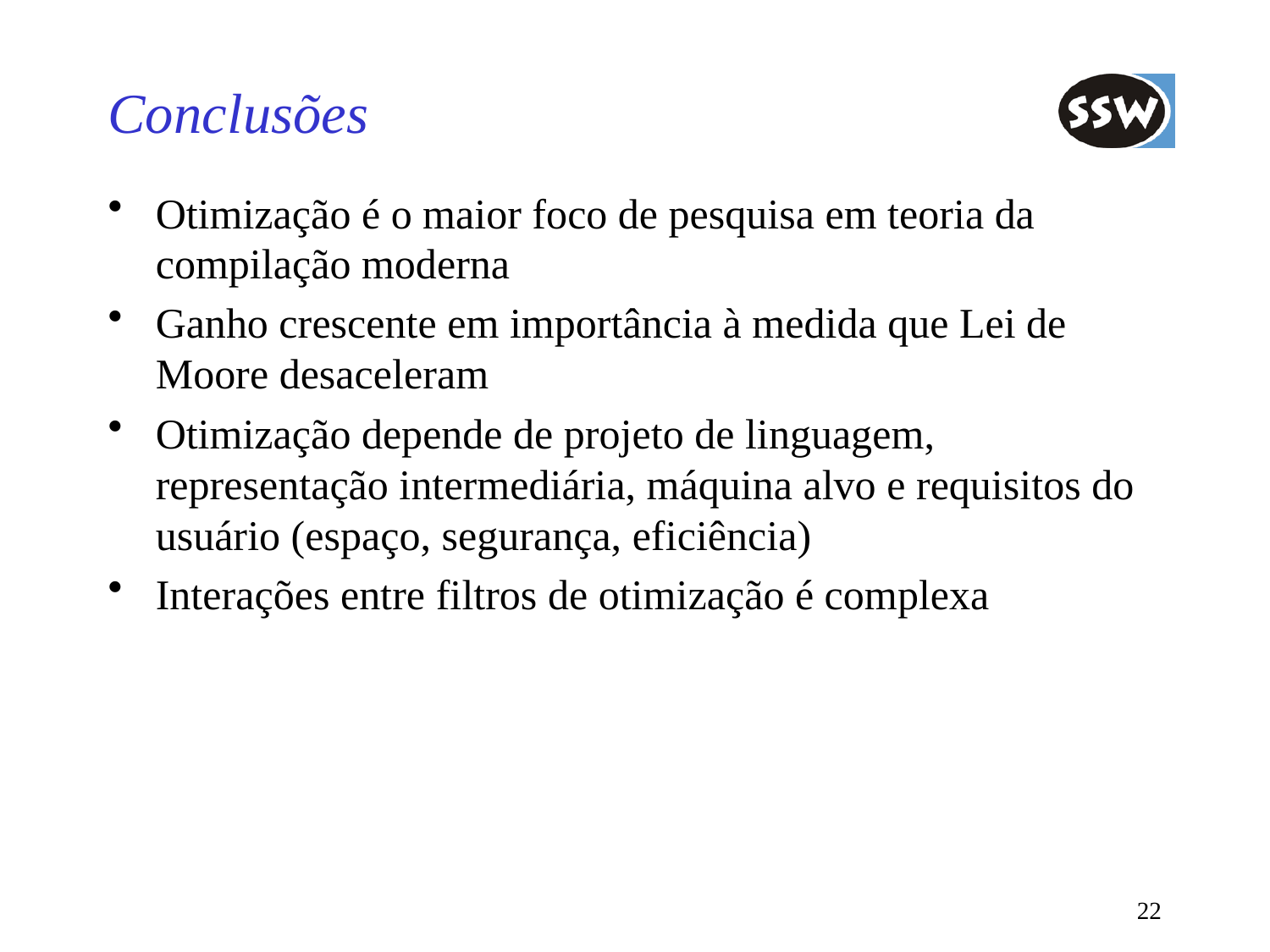

# Conclusões
Otimização é o maior foco de pesquisa em teoria da compilação moderna
Ganho crescente em importância à medida que Lei de Moore desaceleram
Otimização depende de projeto de linguagem, representação intermediária, máquina alvo e requisitos do usuário (espaço, segurança, eficiência)
Interações entre filtros de otimização é complexa

22